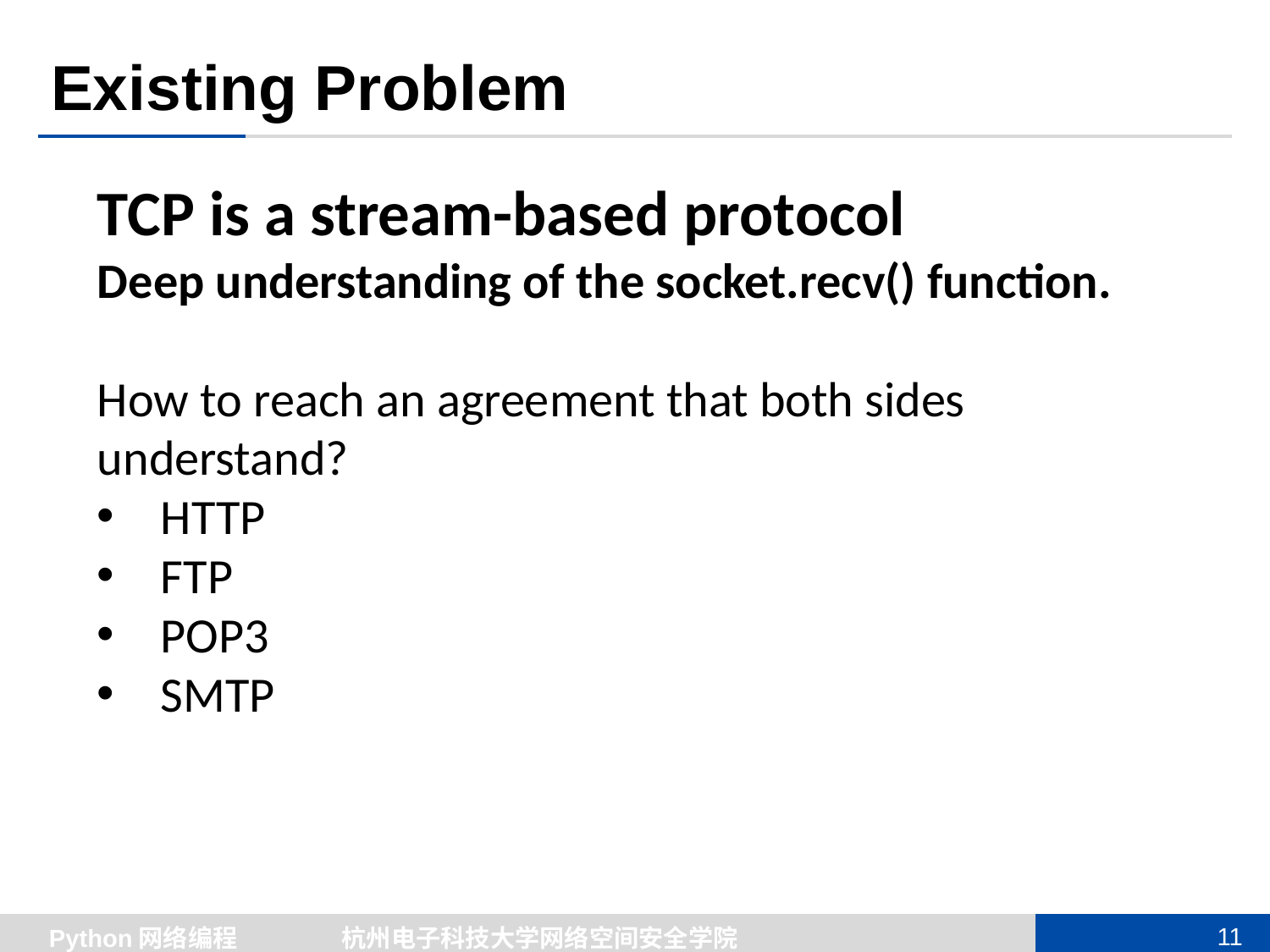

# Existing Problem
TCP is a stream-based protocol
Deep understanding of the socket.recv() function.

How to reach an agreement that both sides understand?
HTTP
FTP
POP3
SMTP